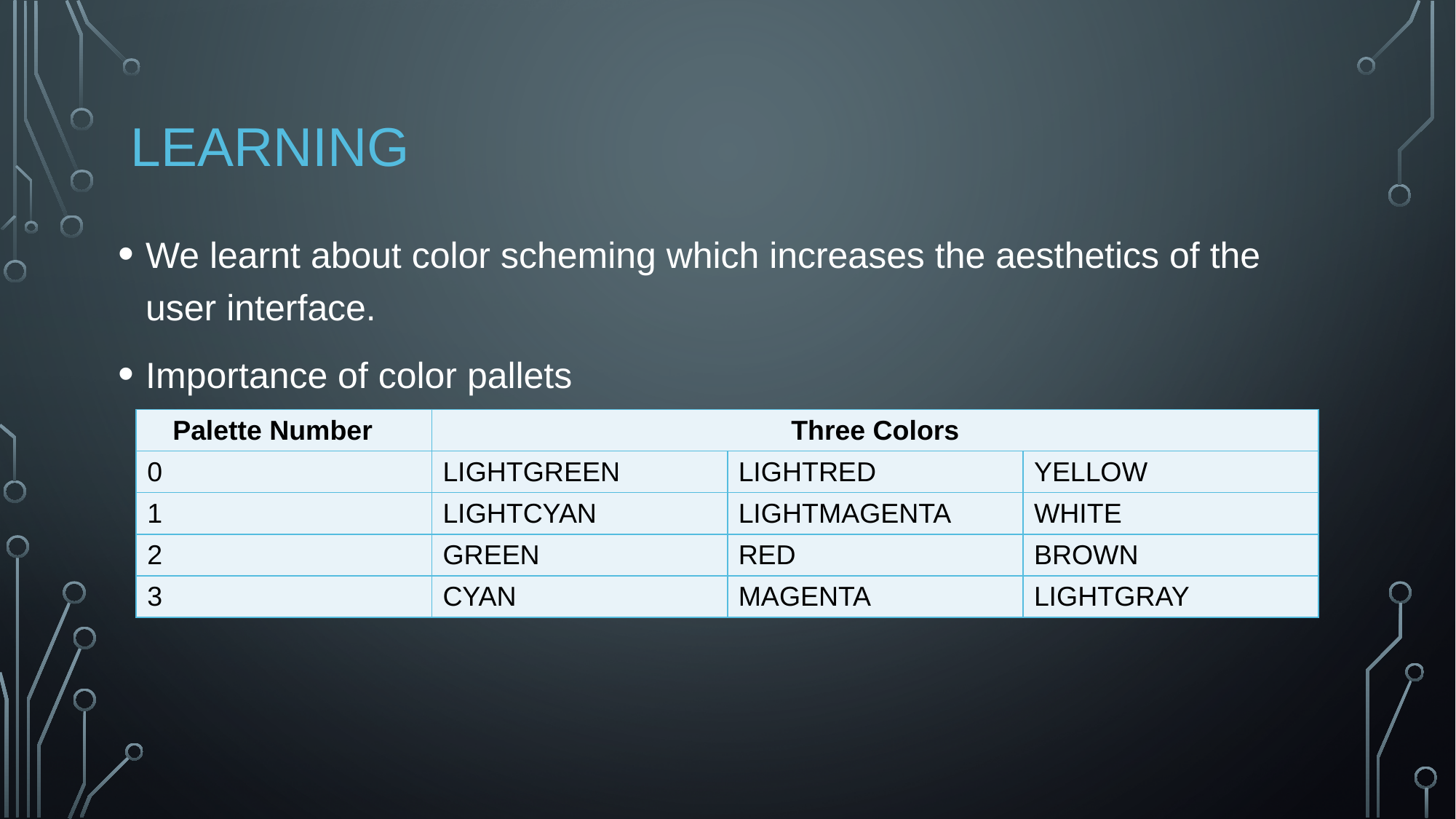

# Learning
We learnt about color scheming which increases the aesthetics of the user interface.
Importance of color pallets

| Palette Number | Three Colors |  |  |
| --- | --- | --- | --- |
| 0 | LIGHTGREEN | LIGHTRED | YELLOW |
| 1 | LIGHTCYAN | LIGHTMAGENTA | WHITE |
| 2 | GREEN | RED | BROWN |
| 3 | CYAN | MAGENTA | LIGHTGRAY |